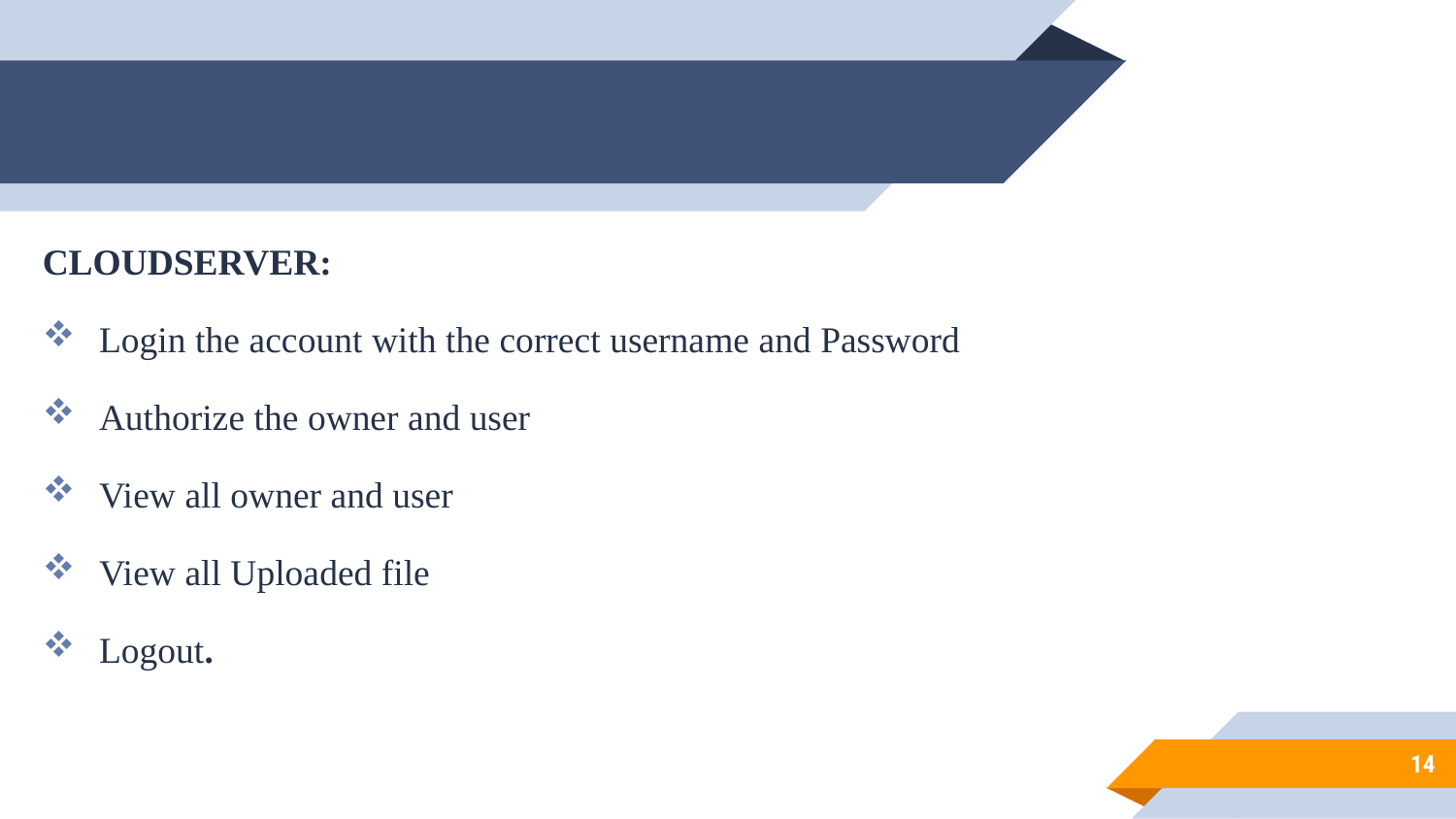

CLOUDSERVER:
Login the account with the correct username and Password
Authorize the owner and user
View all owner and user
View all Uploaded file
Logout.

14